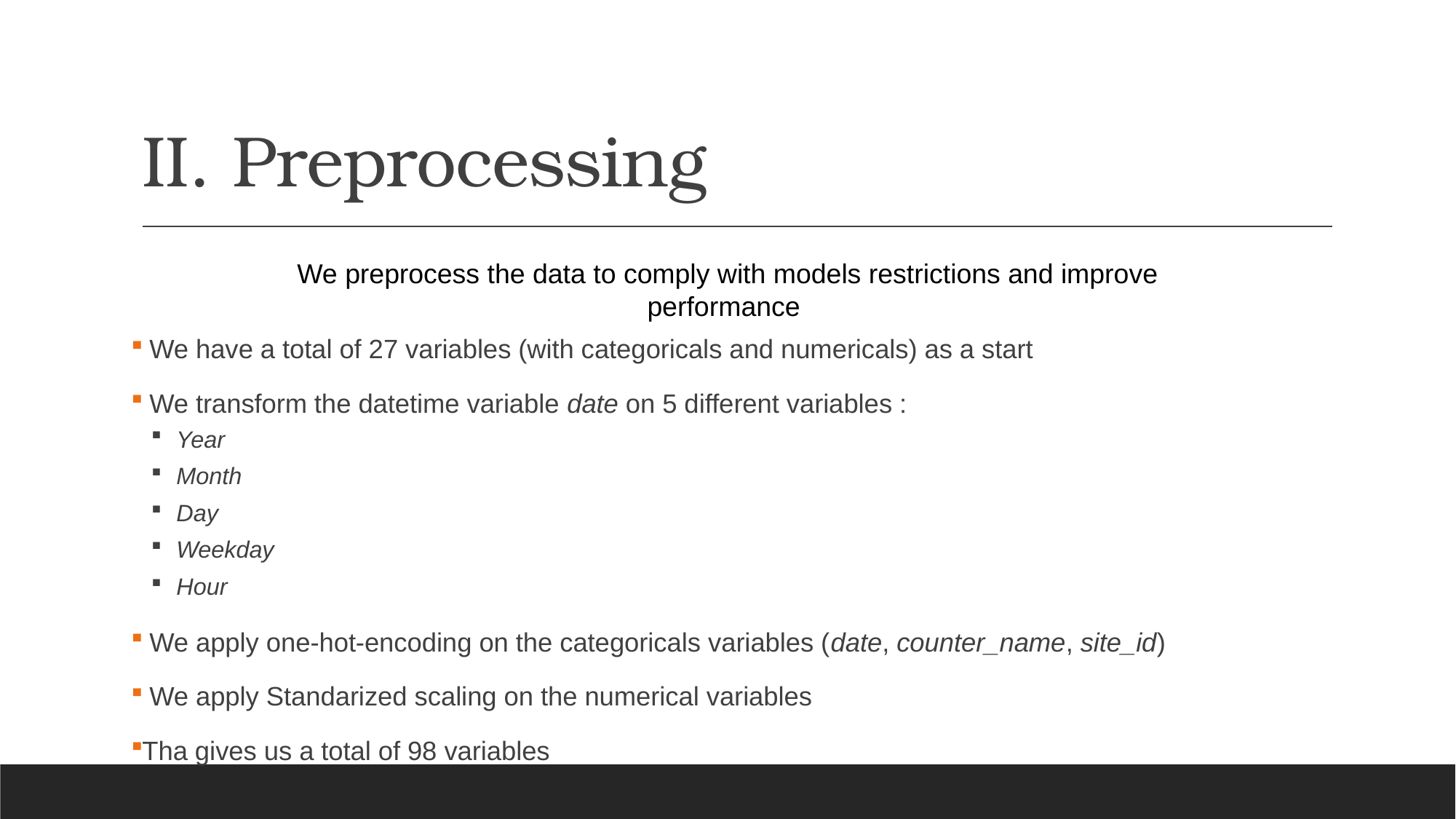

# II. Preprocessing
We preprocess the data to comply with models restrictions and improve performance
 We have a total of 27 variables (with categoricals and numericals) as a start
 We transform the datetime variable date on 5 different variables :
Year
Month
Day
Weekday
Hour
 We apply one-hot-encoding on the categoricals variables (date, counter_name, site_id)
 We apply Standarized scaling on the numerical variables
Tha gives us a total of 98 variables